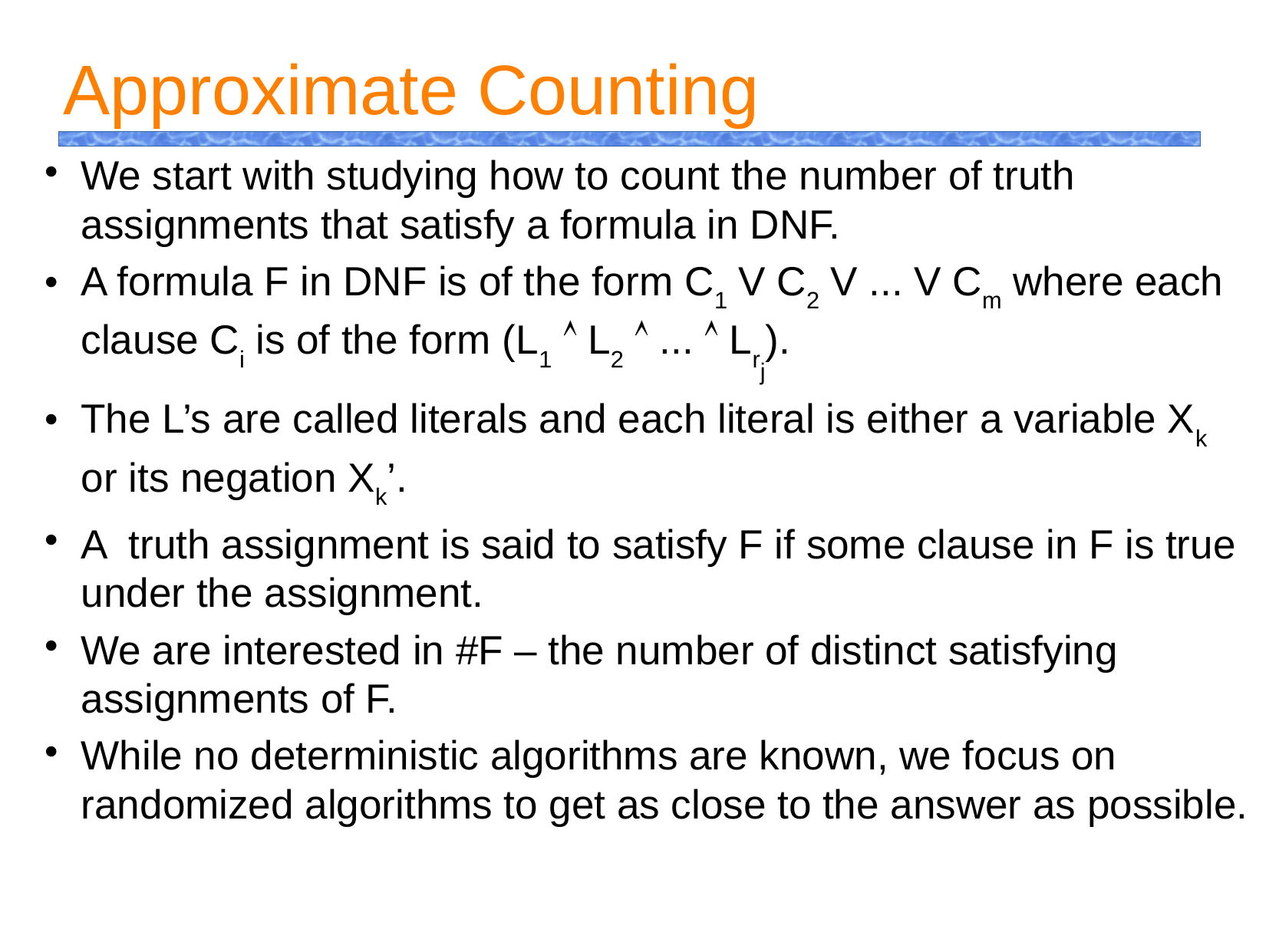

Approximate Counting
We start with studying how to count the number of truth assignments that satisfy a formula in DNF.
A formula F in DNF is of the form C1 V C2 V ... V Cm where each clause Ci is of the form (L1 ∧ L2 ∧ ... ∧ Lrj).
The L’s are called literals and each literal is either a variable Xk or its negation Xk’.
A  truth assignment is said to satisfy F if some clause in F is true under the assignment.
We are interested in #F – the number of distinct satisfying assignments of F.
While no deterministic algorithms are known, we focus on randomized algorithms to get as close to the answer as possible.